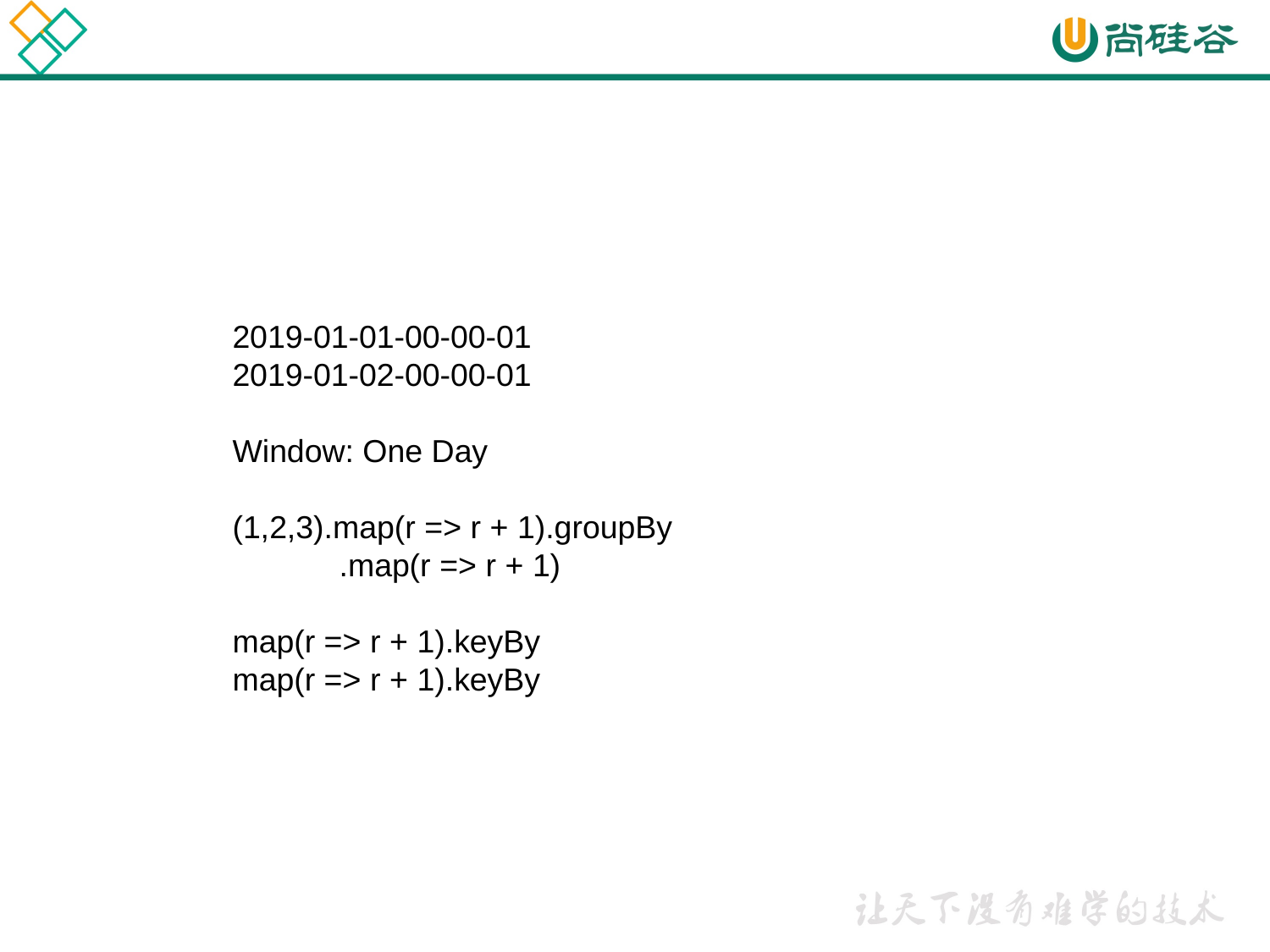

2019-01-01-00-00-01
2019-01-02-00-00-01

Window: One Day

(1,2,3).map(r => r + 1).groupBy
            .map(r => r + 1)

map(r => r + 1).keyBy
map(r => r + 1).keyBy